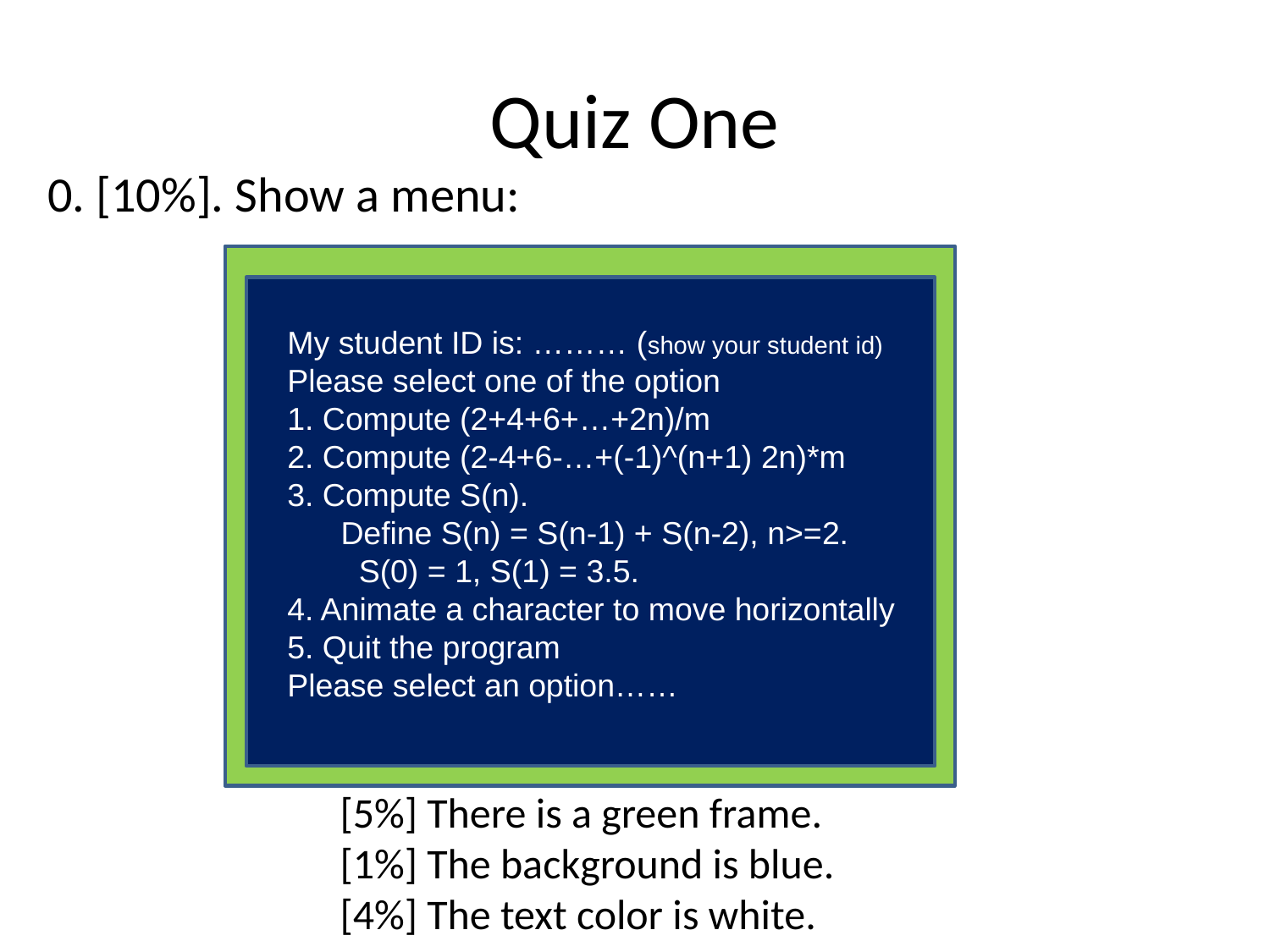

# Quiz One
0. [10%]. Show a menu:

My student ID is: ……… (show your student id)
Please select one of the option
1. Compute (2+4+6+…+2n)/m
2. Compute (2-4+6-…+(-1)^(n+1) 2n)*m
3. Compute S(n).
      Define S(n) = S(n-1) + S(n-2), n>=2.
	S(0) = 1, S(1) = 3.5.
4. Animate a character to move horizontally
5. Quit the program
Please select an option……
[5%] There is a green frame.
[1%] The background is blue.
[4%] The text color is white.